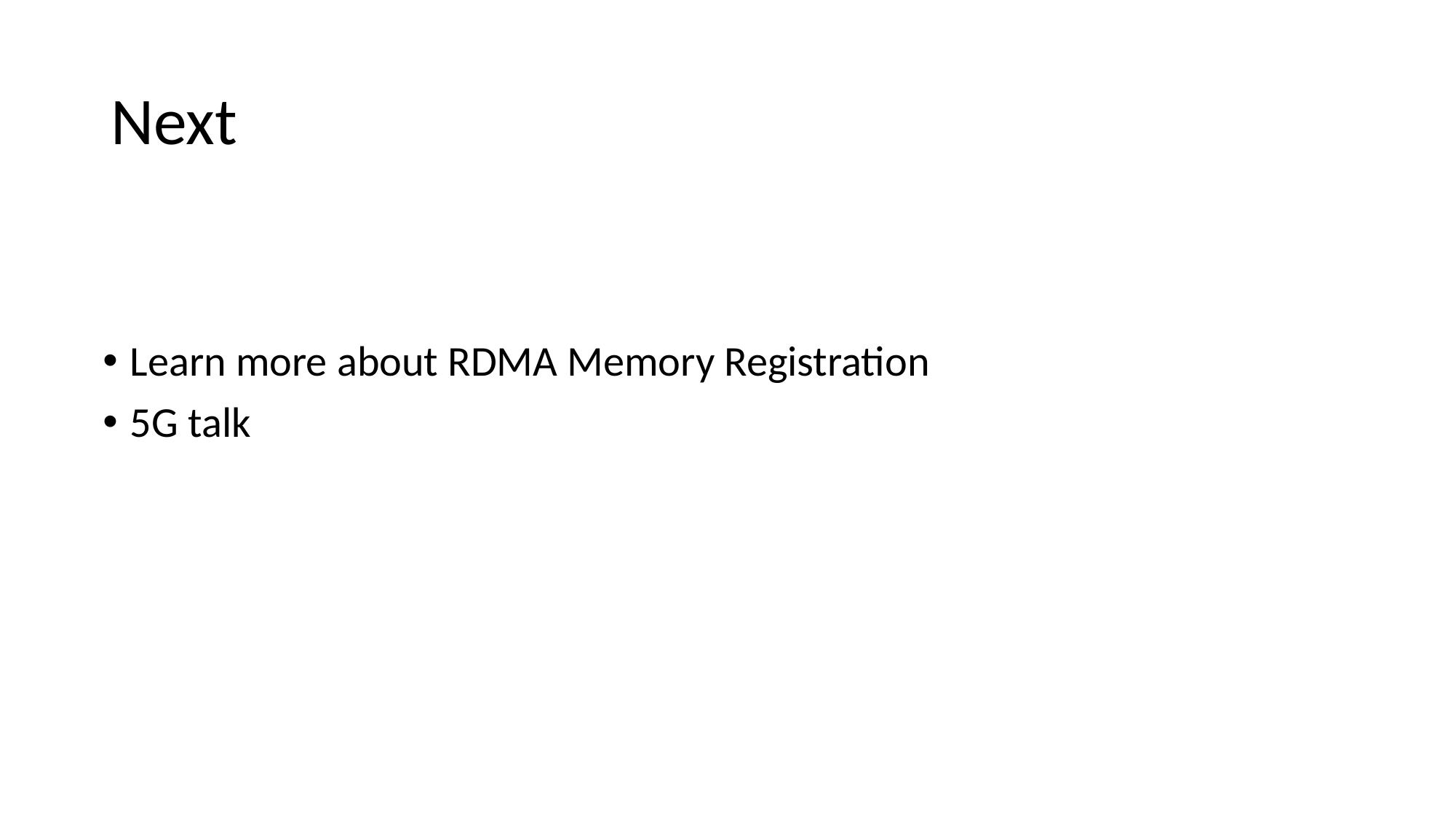

# Next

Learn more about RDMA Memory Registration
5G talk